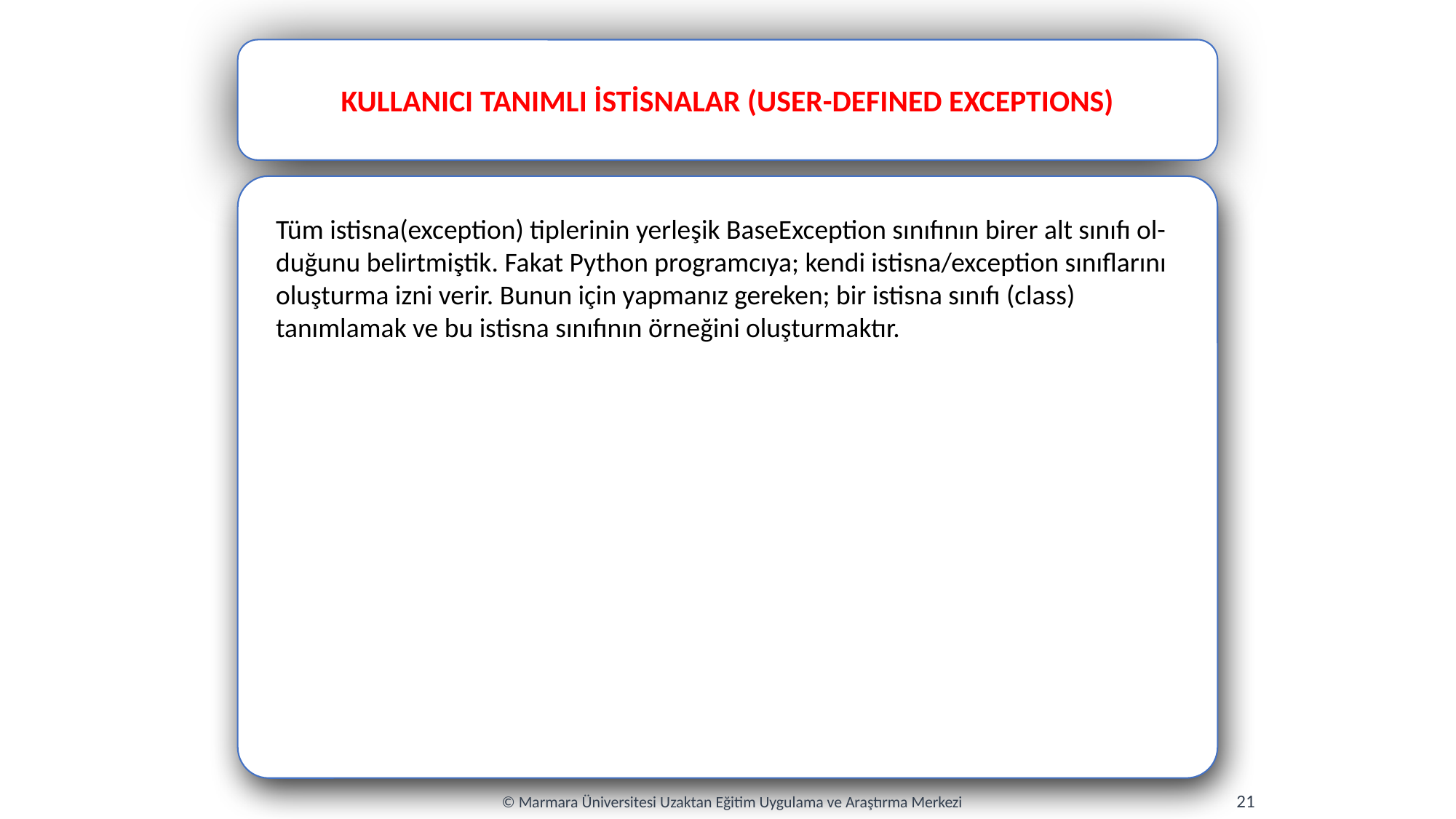

KULLANICI TANIMLI İSTİSNALAR (USER-DEFINED EXCEPTIONS)

Tüm istisna(exception) tiplerinin yerleşik BaseException sınıfının birer alt sınıfı ol- duğunu belirtmiştik. Fakat Python programcıya; kendi istisna/exception sınıflarını oluşturma izni verir. Bunun için yapmanız gereken; bir istisna sınıfı (class) tanımlamak ve bu istisna sınıfının örneğini oluşturmaktır.
21
© Marmara Üniversitesi Uzaktan Eğitim Uygulama ve Araştırma Merkezi